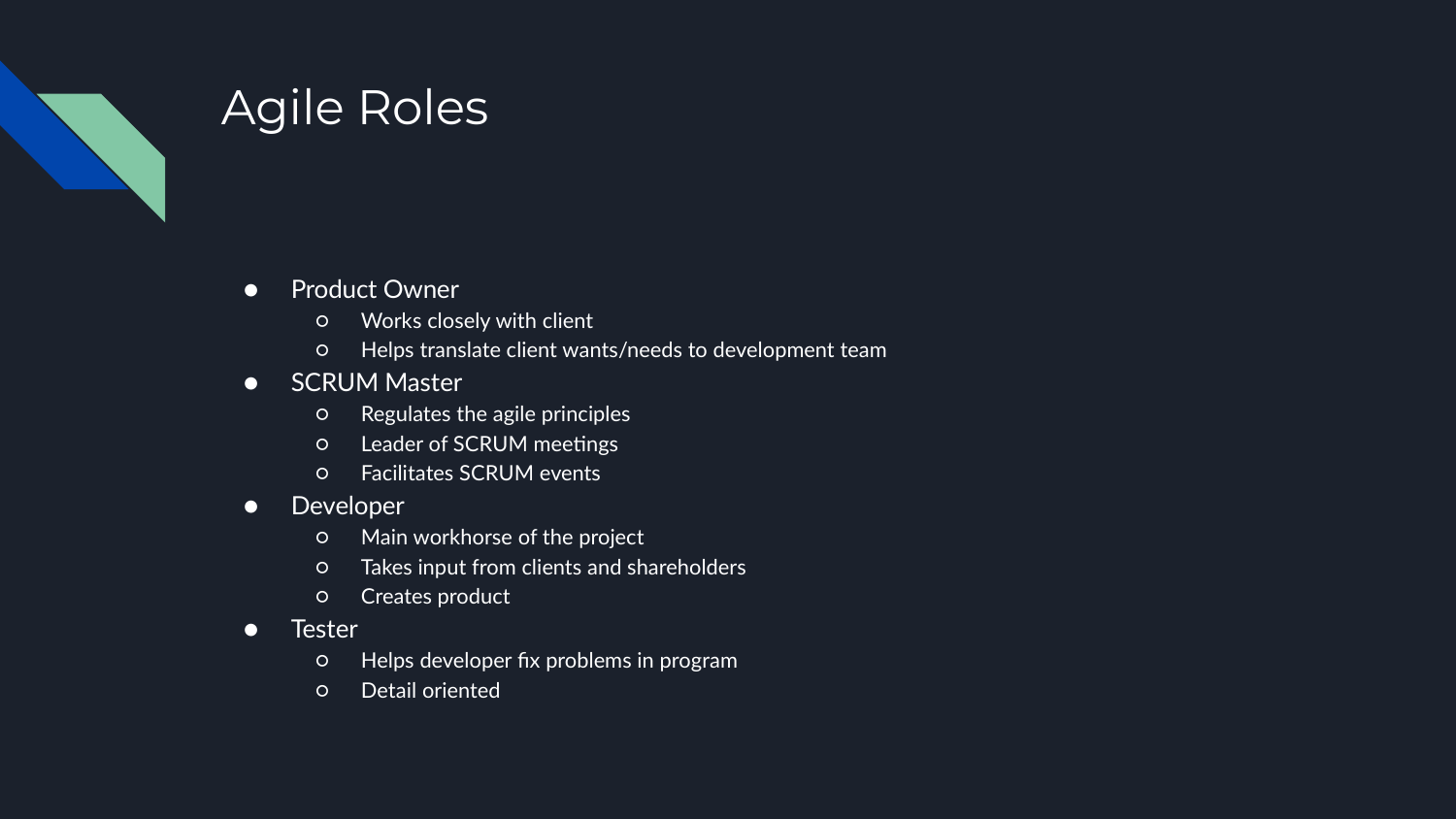

# Agile Roles
Product Owner
Works closely with client
Helps translate client wants/needs to development team
SCRUM Master
Regulates the agile principles
Leader of SCRUM meetings
Facilitates SCRUM events
Developer
Main workhorse of the project
Takes input from clients and shareholders
Creates product
Tester
Helps developer fix problems in program
Detail oriented